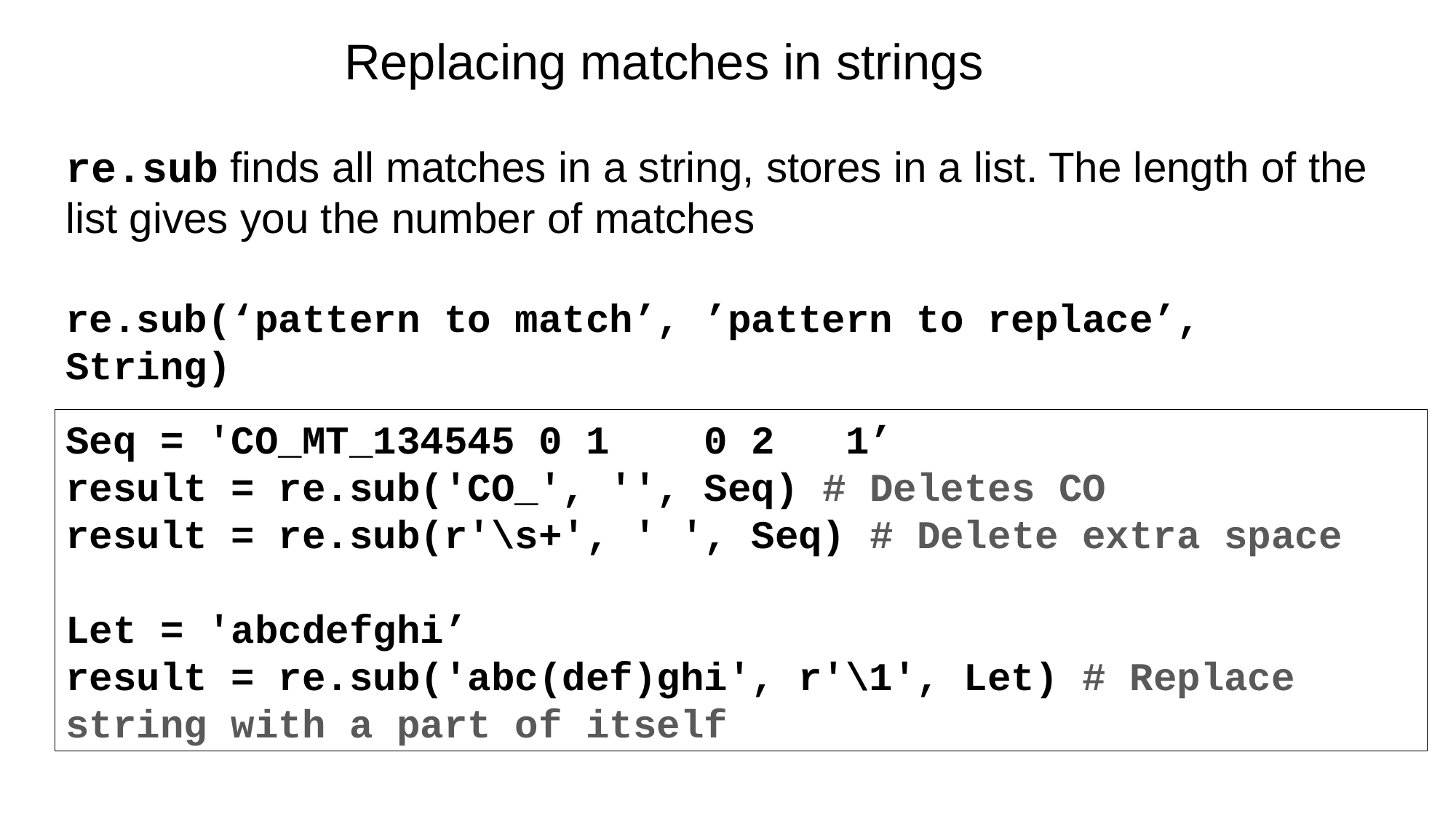

Replacing matches in strings
re.sub finds all matches in a string, stores in a list. The length of the list gives you the number of matches

re.sub(‘pattern to match’, ’pattern to replace’, String)
Seq = 'CO_MT_134545 0 1    0 2   1’
result = re.sub('CO_', '', Seq) # Deletes CO
result = re.sub(r'\s+', ' ', Seq) # Delete extra space

Let = 'abcdefghi’
result = re.sub('abc(def)ghi', r'\1', Let) # Replace string with a part of itself